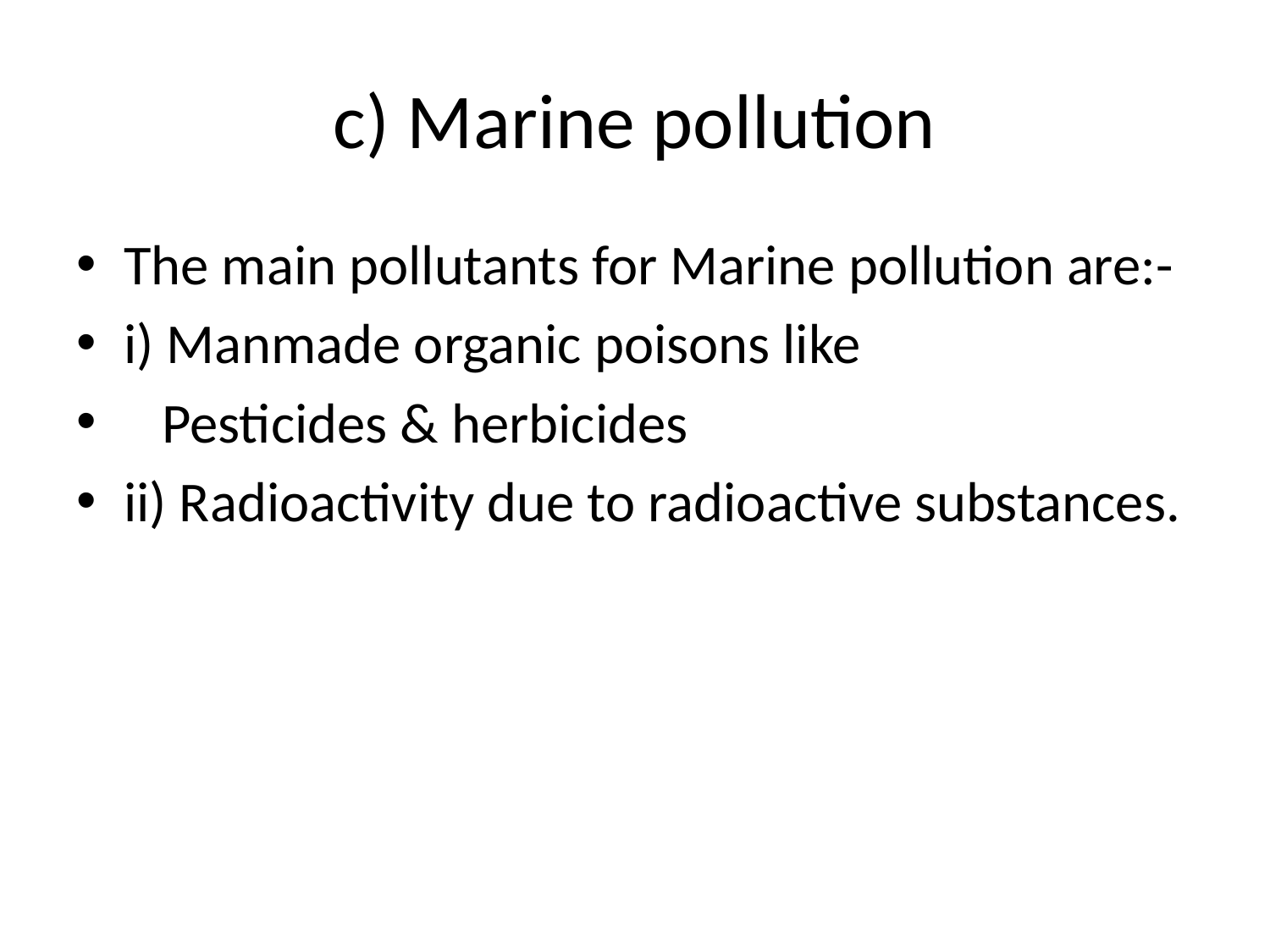

# c) Marine pollution
The main pollutants for Marine pollution are:-
i) Manmade organic poisons like
   Pesticides & herbicides
ii) Radioactivity due to radioactive substances.